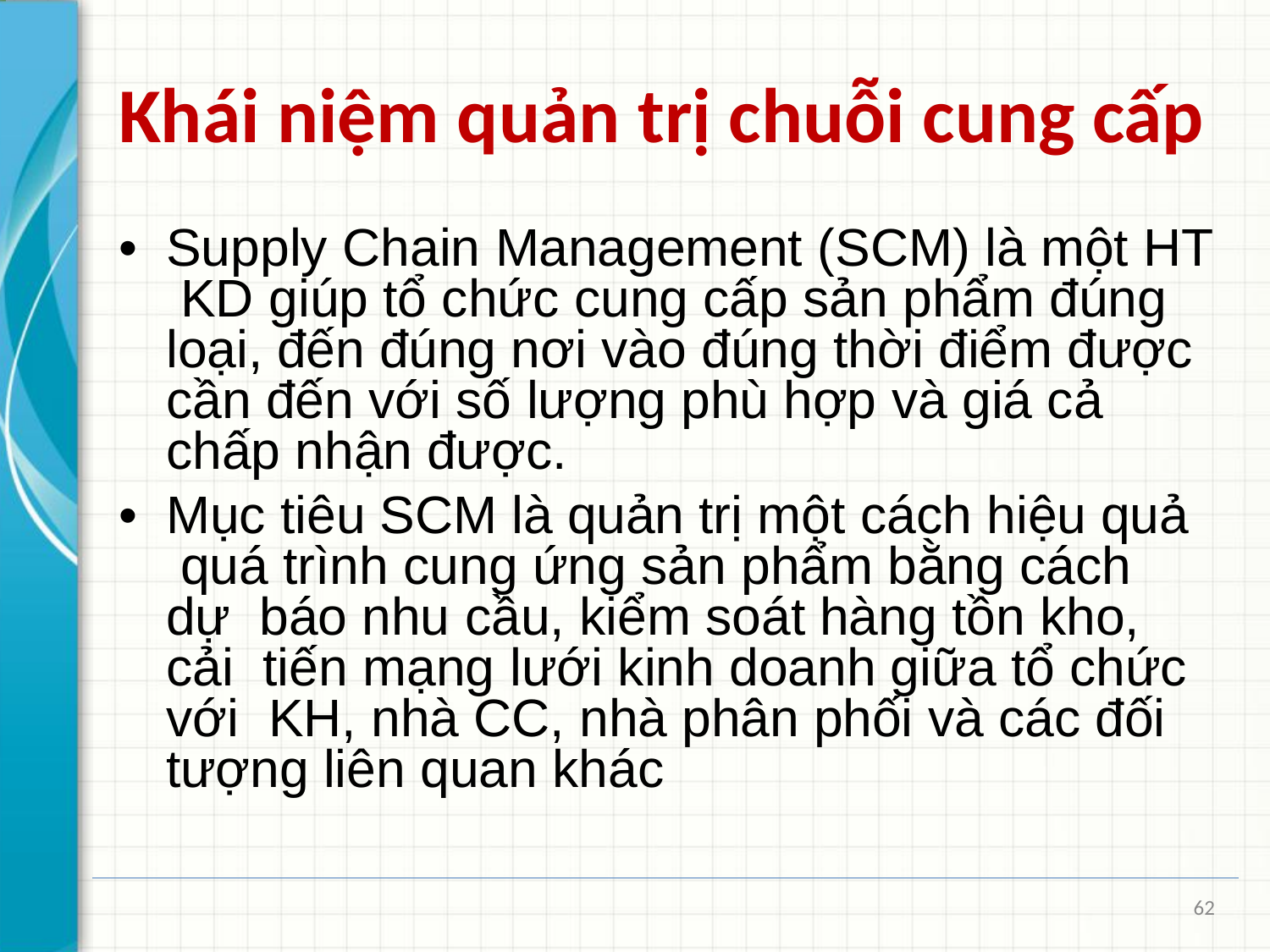

# Khái niệm quản trị chuỗi cung cấp
•	Supply Chain Management (SCM) là một HT  KD giúp tổ chức cung cấp sản phẩm đúng  loại, đến đúng nơi vào đúng thời điểm được  cần đến với số lượng phù hợp và giá cả  chấp nhận được.
•	Mục tiêu SCM là quản trị một cách hiệu quả  quá trình cung ứng sản phẩm bằng cách dự  báo nhu cầu, kiểm soát hàng tồn kho, cải  tiến mạng lưới kinh doanh giữa tổ chức với  KH, nhà CC, nhà phân phối và các đối  tượng liên quan khác

62